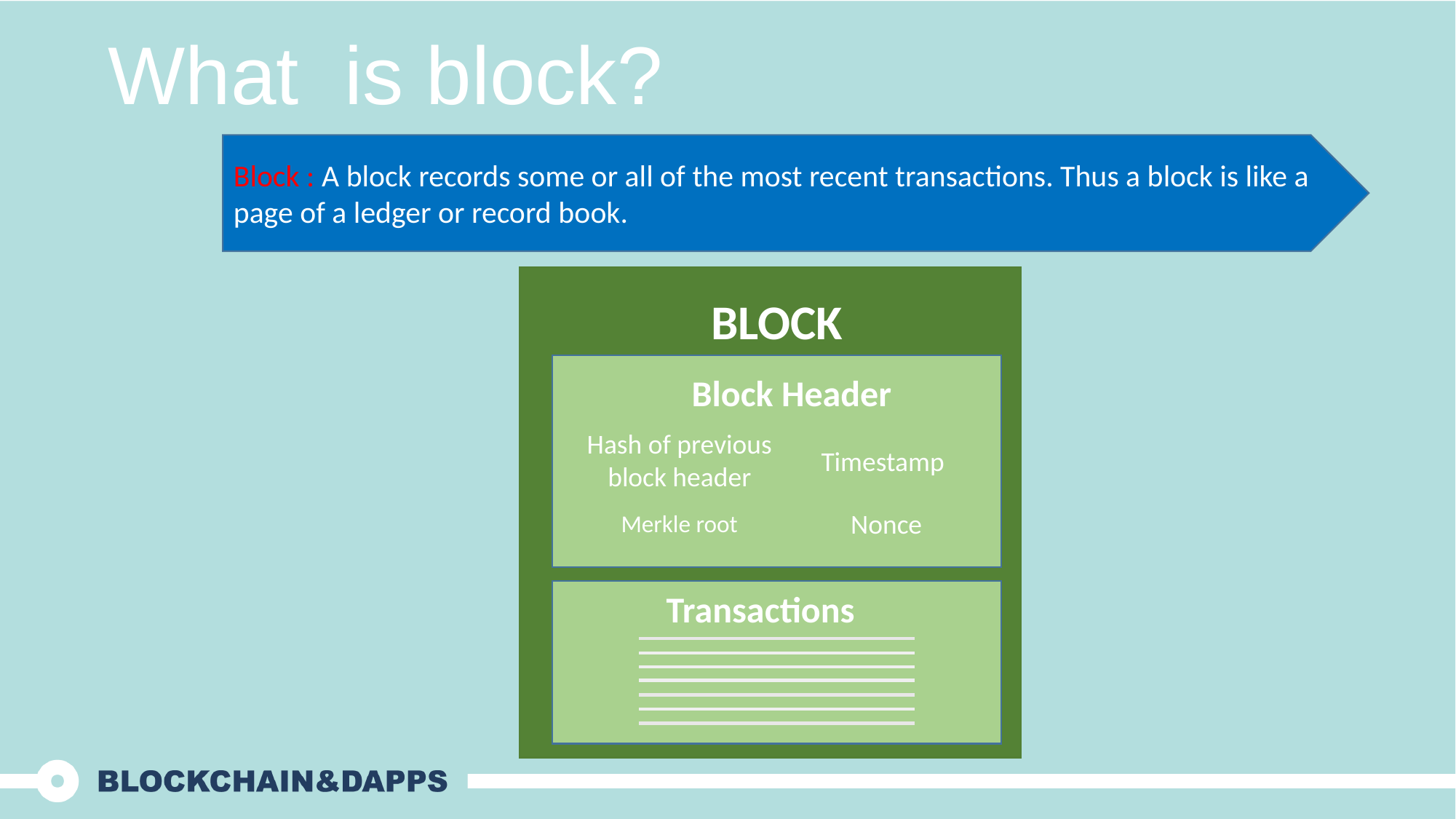

What  is block?
Block : A block records some or all of the most recent transactions. Thus a block is like a page of a ledger or record book.

BLOCK

 Block Header
Hash of previous block header
Timestamp
Merkle root
Nonce

Transactions